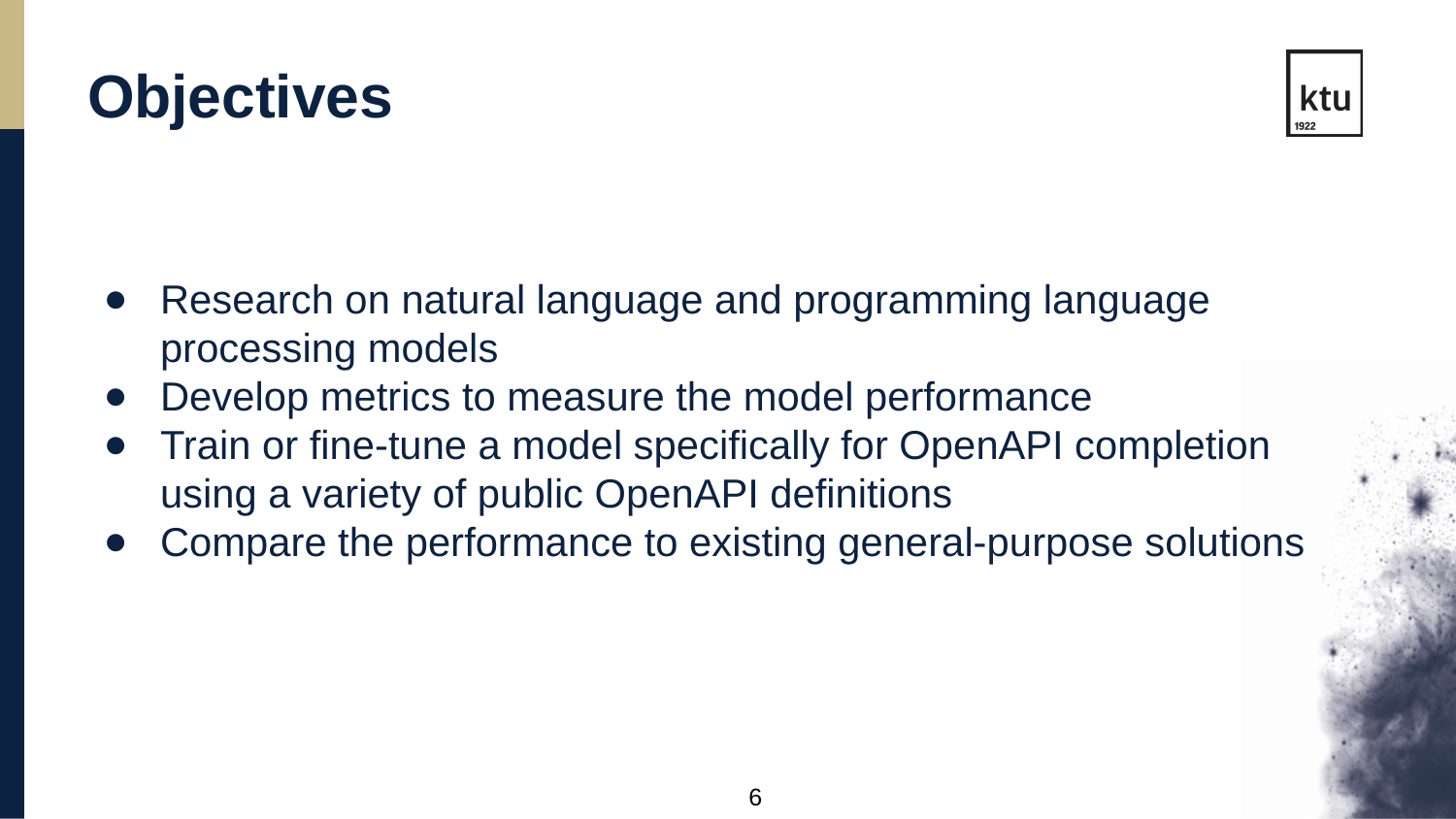

Objectives
Research on natural language and programming language processing models
Develop metrics to measure the model performance
Train or fine-tune a model specifically for OpenAPI completion using a variety of public OpenAPI definitions
Compare the performance to existing general-purpose solutions